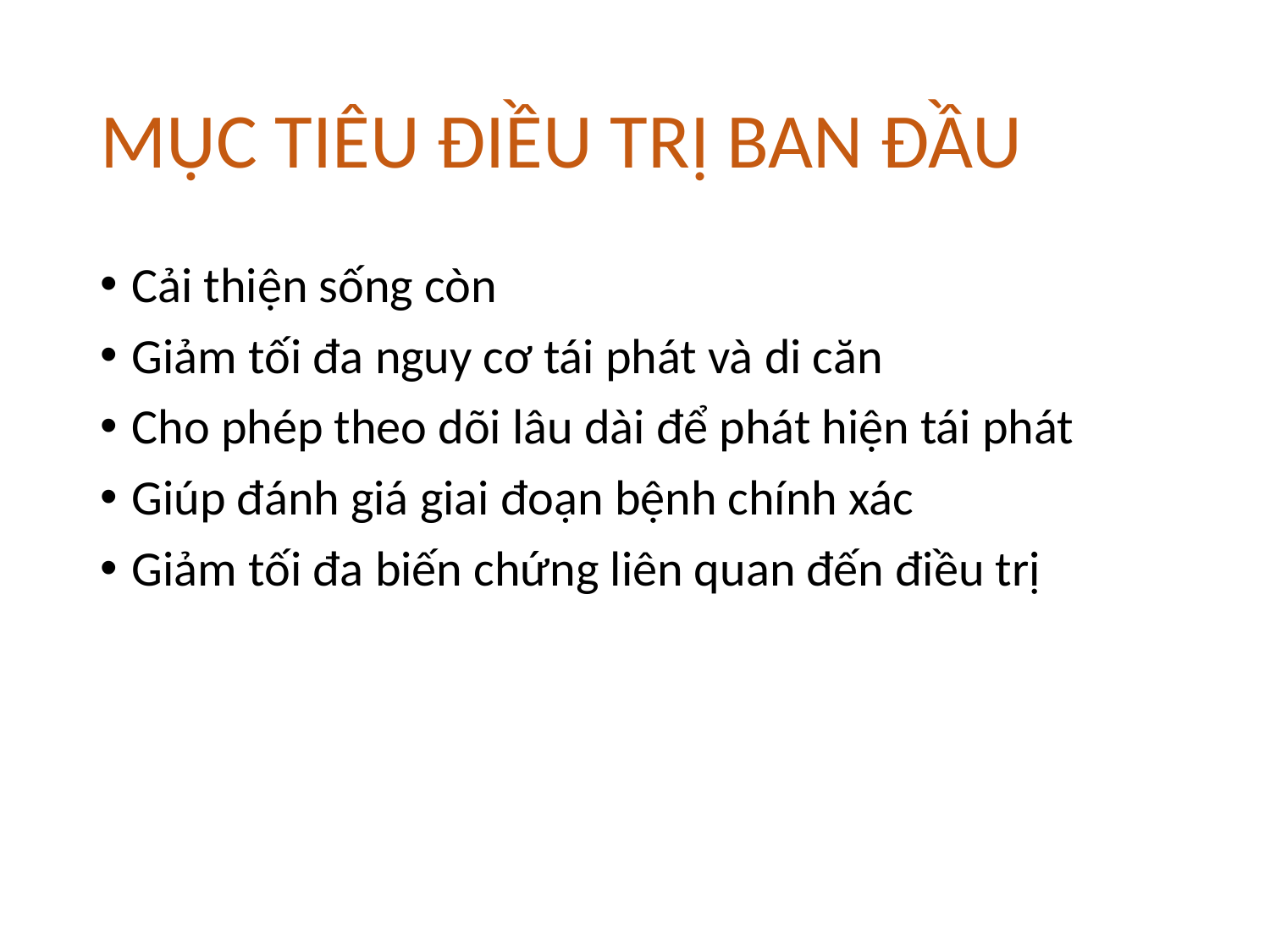

# MỤC TIÊU ĐIỀU TRỊ BAN ĐẦU
Cải thiện sống còn
Giảm tối đa nguy cơ tái phát và di căn
Cho phép theo dõi lâu dài để phát hiện tái phát
Giúp đánh giá giai đoạn bệnh chính xác
Giảm tối đa biến chứng liên quan đến điều trị